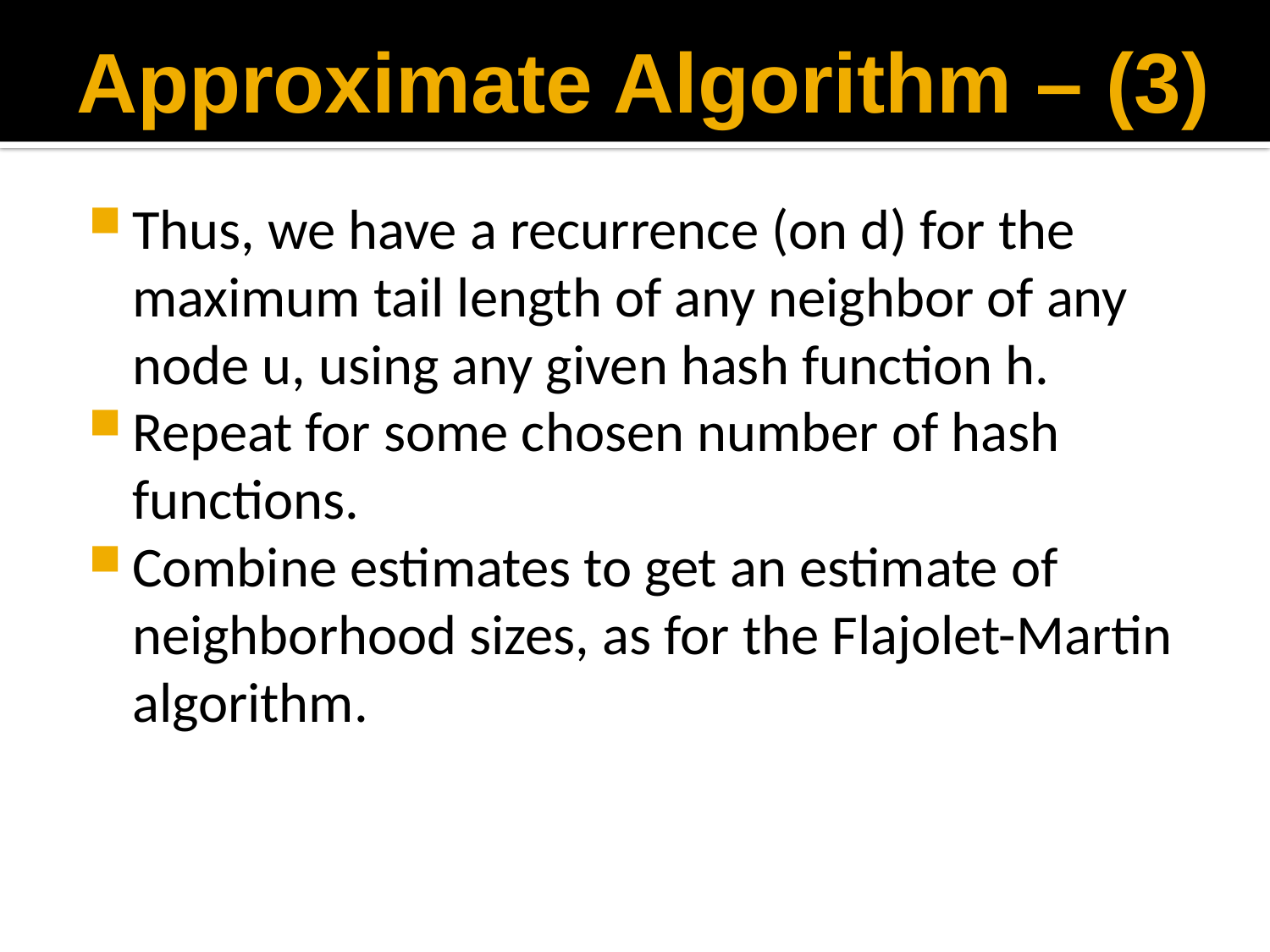

# Approximate Algorithm – (3)
Thus, we have a recurrence (on d) for the maximum tail length of any neighbor of any node u, using any given hash function h.
Repeat for some chosen number of hash functions.
Combine estimates to get an estimate of neighborhood sizes, as for the Flajolet-Martin algorithm.
30